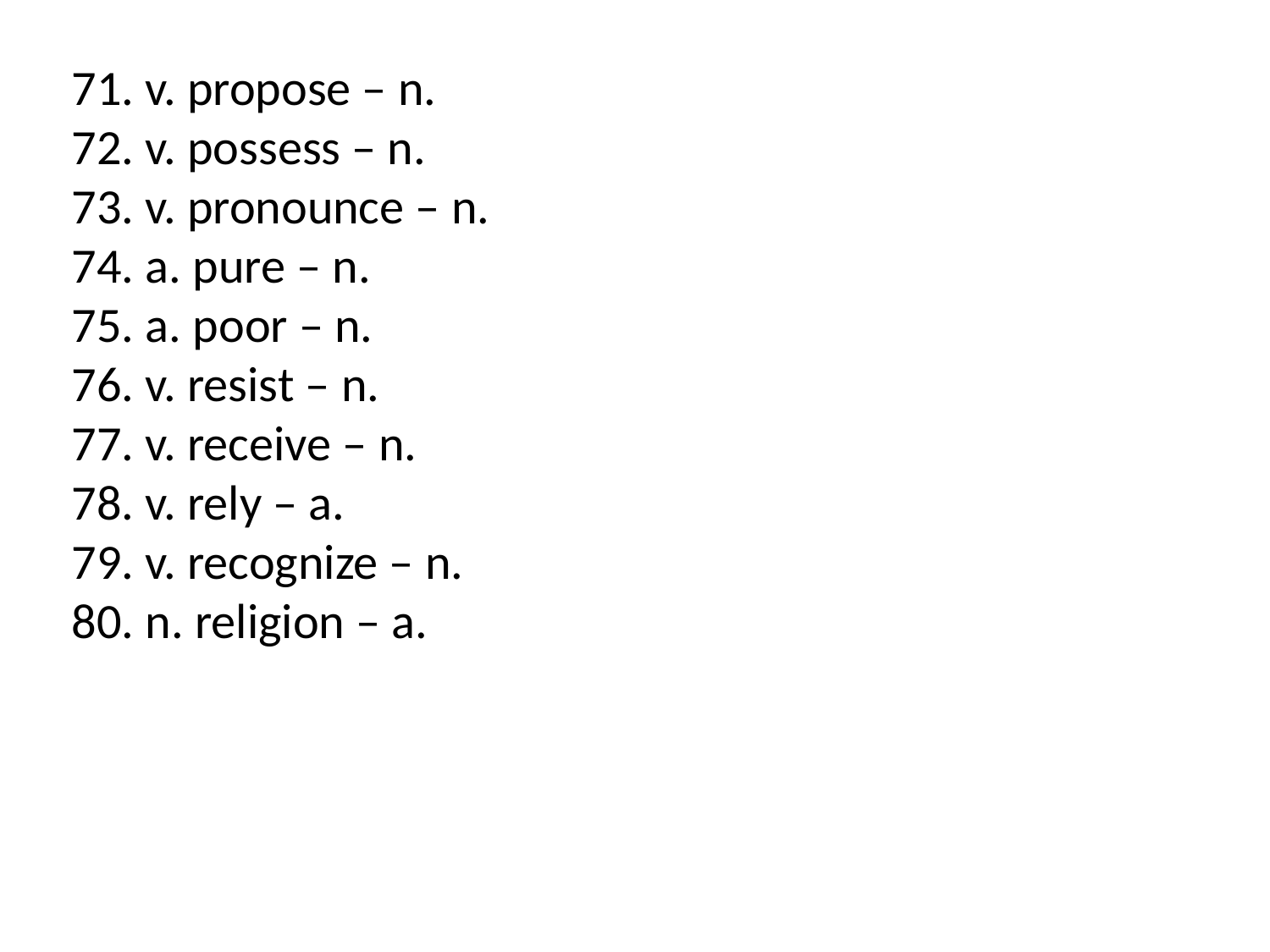

71. v. propose – n.
72. v. possess – n.
73. v. pronounce – n.
74. a. pure – n.
75. a. poor – n.
76. v. resist – n.
77. v. receive – n.
78. v. rely – a.
79. v. recognize – n.
80. n. religion – a.